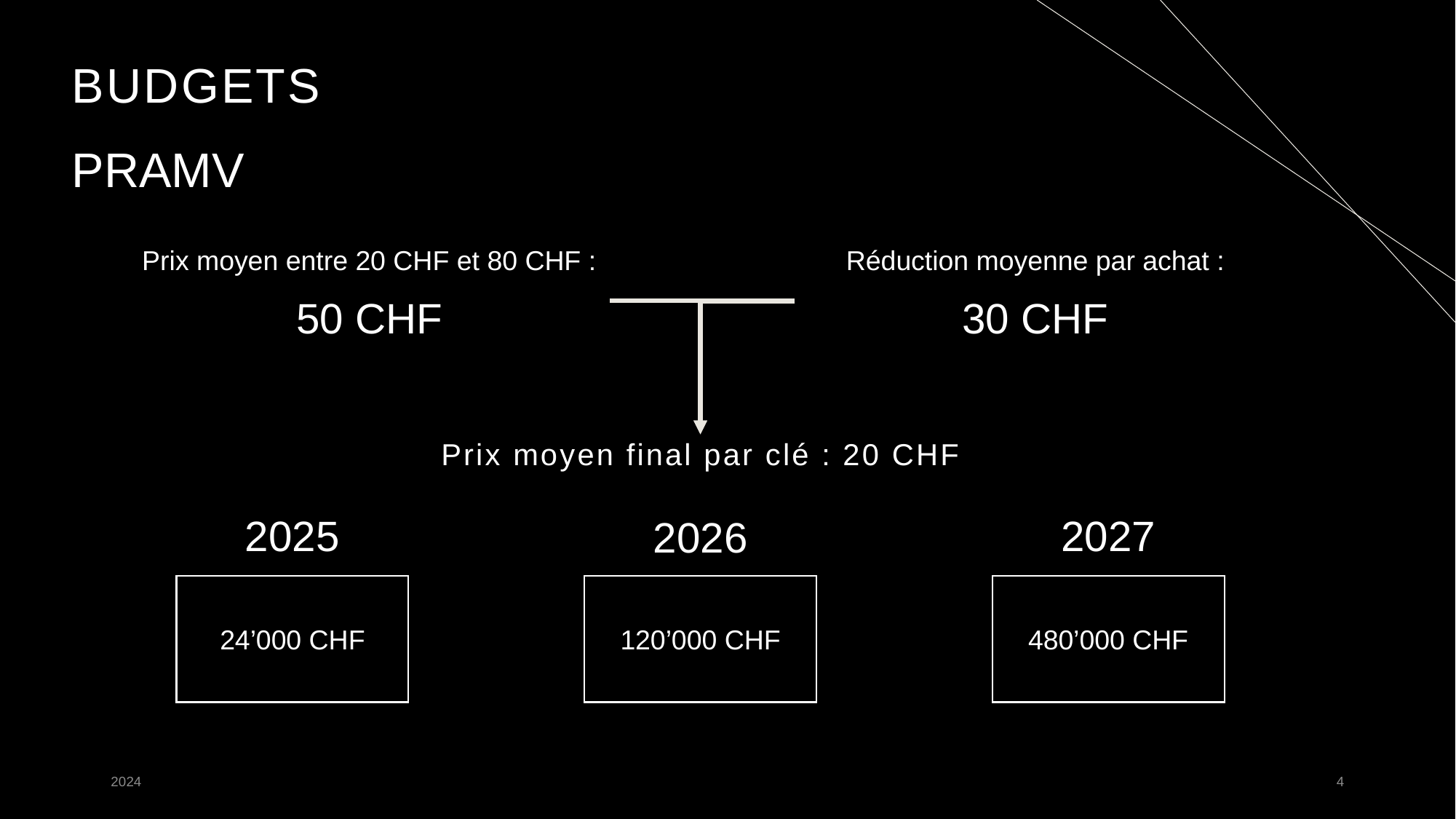

# Budgets
PRAMV
Prix moyen entre 20 CHF et 80 CHF :
50 CHF
Réduction moyenne par achat :
30 CHF
Prix moyen final par clé : 20 CHF
2025
2027
2026
24’000 CHF
120’000 CHF
480’000 CHF
2024
4